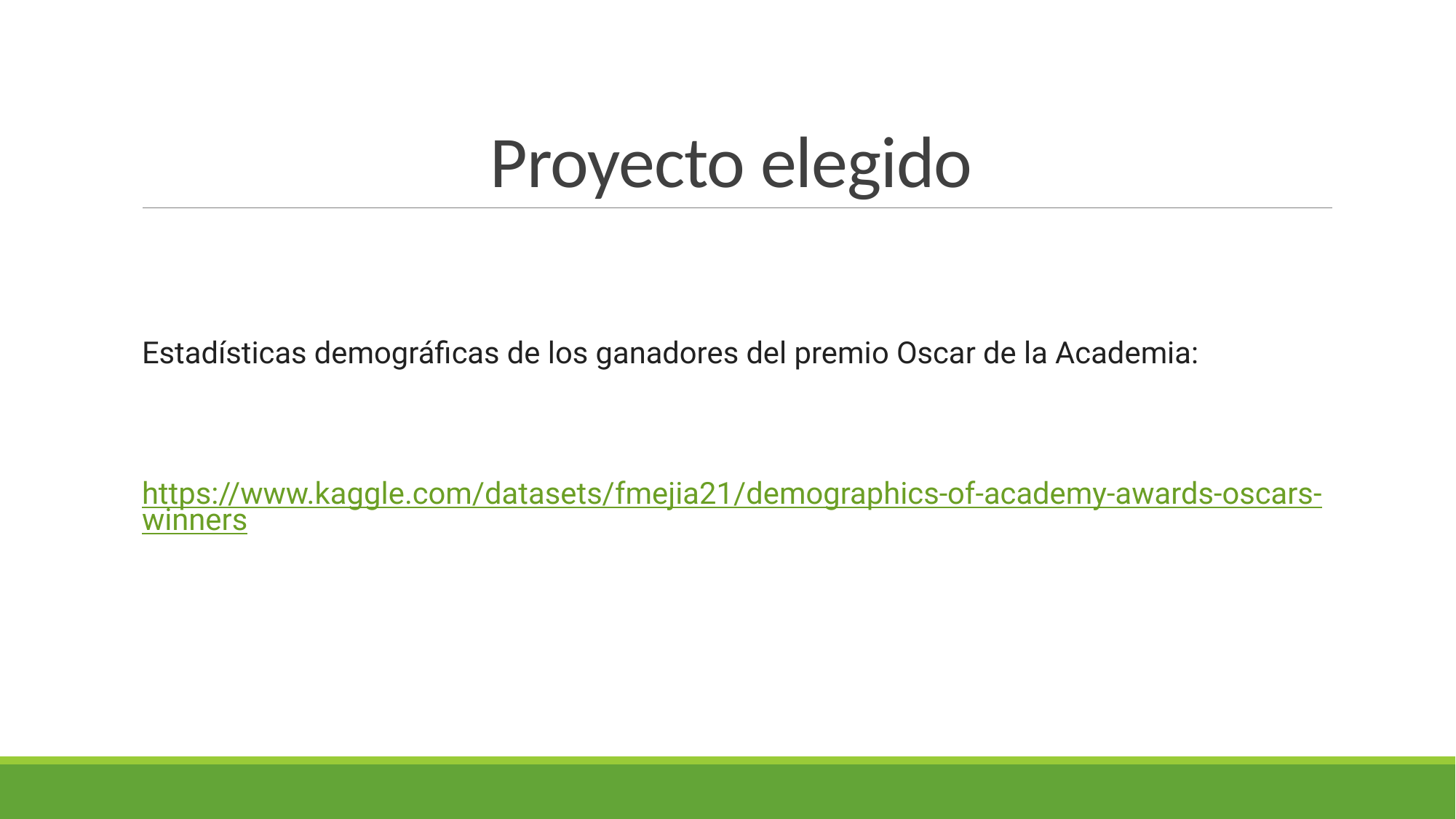

# Proyecto elegido

Estadísticas demográficas de los ganadores del premio Oscar de la Academia:

 https://www.kaggle.com/datasets/fmejia21/demographics-of-academy-awards-oscars-winners